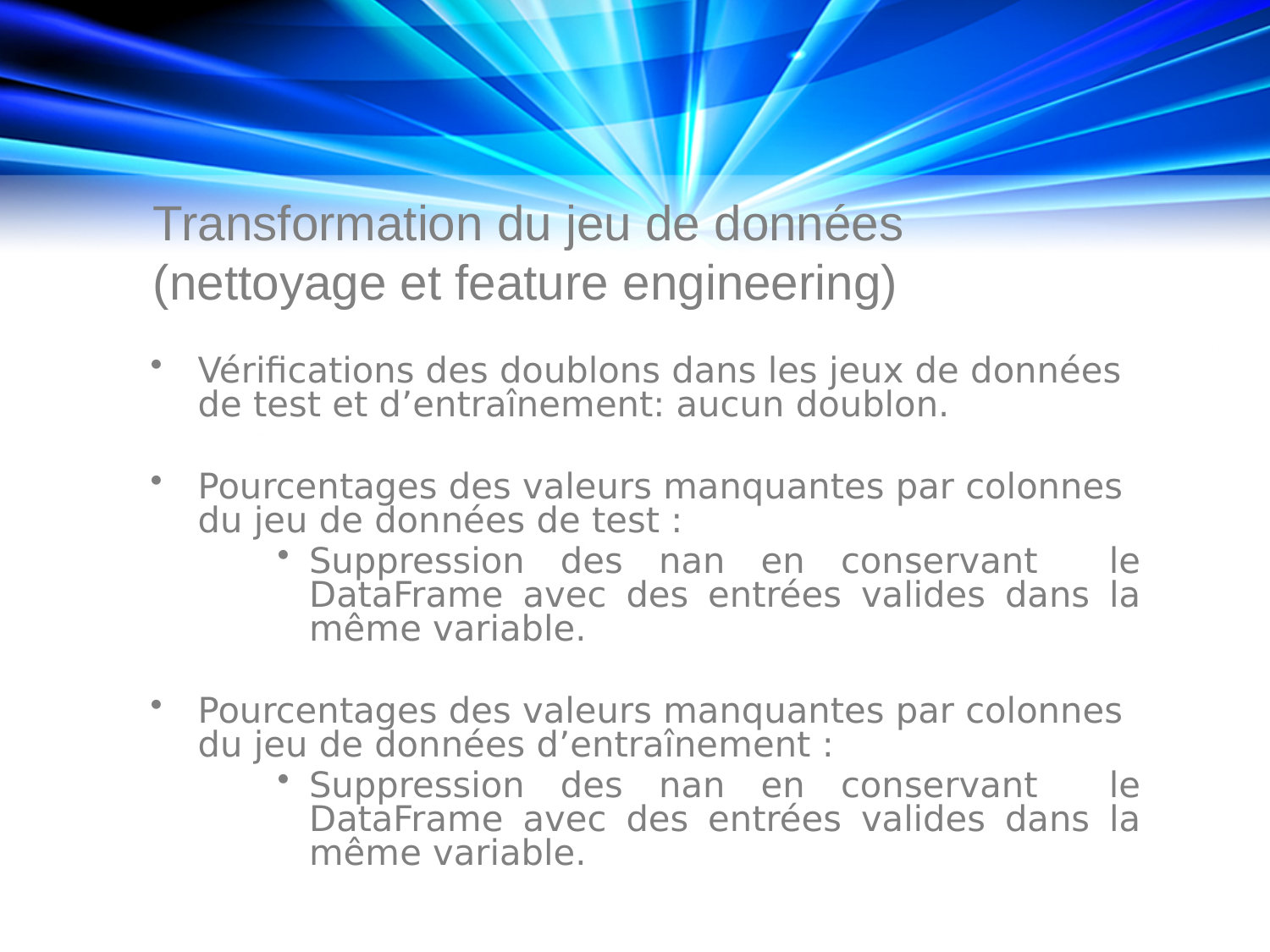

# Transformation du jeu de données (nettoyage et feature engineering)

Vérifications des doublons dans les jeux de données de test et d’entraînement: aucun doublon.

Pourcentages des valeurs manquantes par colonnes du jeu de données de test :
Suppression des nan en conservant  le DataFrame avec des entrées valides dans la même variable.

Pourcentages des valeurs manquantes par colonnes du jeu de données d’entraînement :
Suppression des nan en conservant  le DataFrame avec des entrées valides dans la même variable.